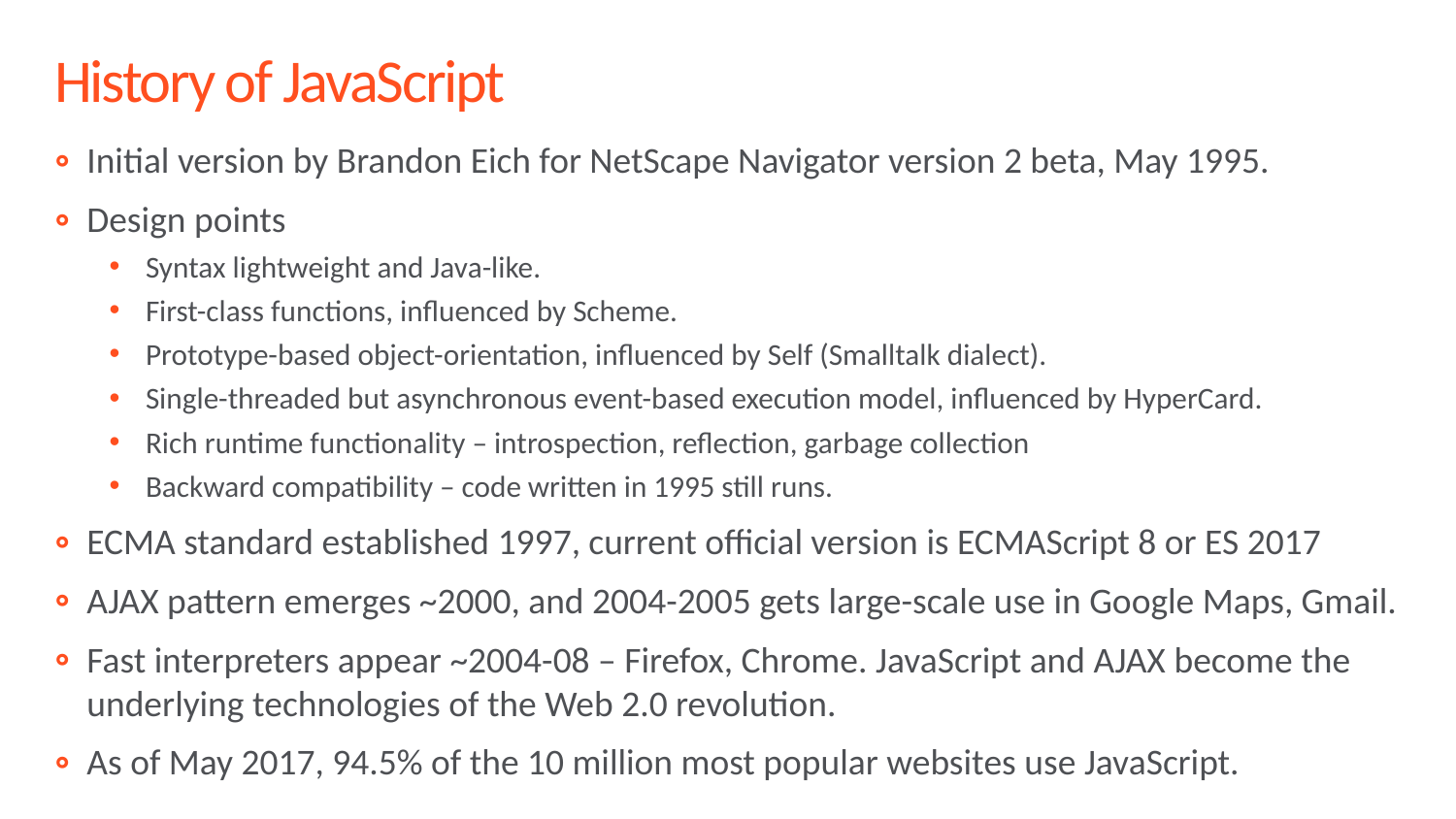

# History of JavaScript
Initial version by Brandon Eich for NetScape Navigator version 2 beta, May 1995.
Design points
Syntax lightweight and Java-like.
First-class functions, influenced by Scheme.
Prototype-based object-orientation, influenced by Self (Smalltalk dialect).
Single-threaded but asynchronous event-based execution model, influenced by HyperCard.
Rich runtime functionality – introspection, reflection, garbage collection
Backward compatibility – code written in 1995 still runs.
ECMA standard established 1997, current official version is ECMAScript 8 or ES 2017
AJAX pattern emerges ~2000, and 2004-2005 gets large-scale use in Google Maps, Gmail.
Fast interpreters appear ~2004-08 – Firefox, Chrome. JavaScript and AJAX become the underlying technologies of the Web 2.0 revolution.
As of May 2017, 94.5% of the 10 million most popular websites use JavaScript.